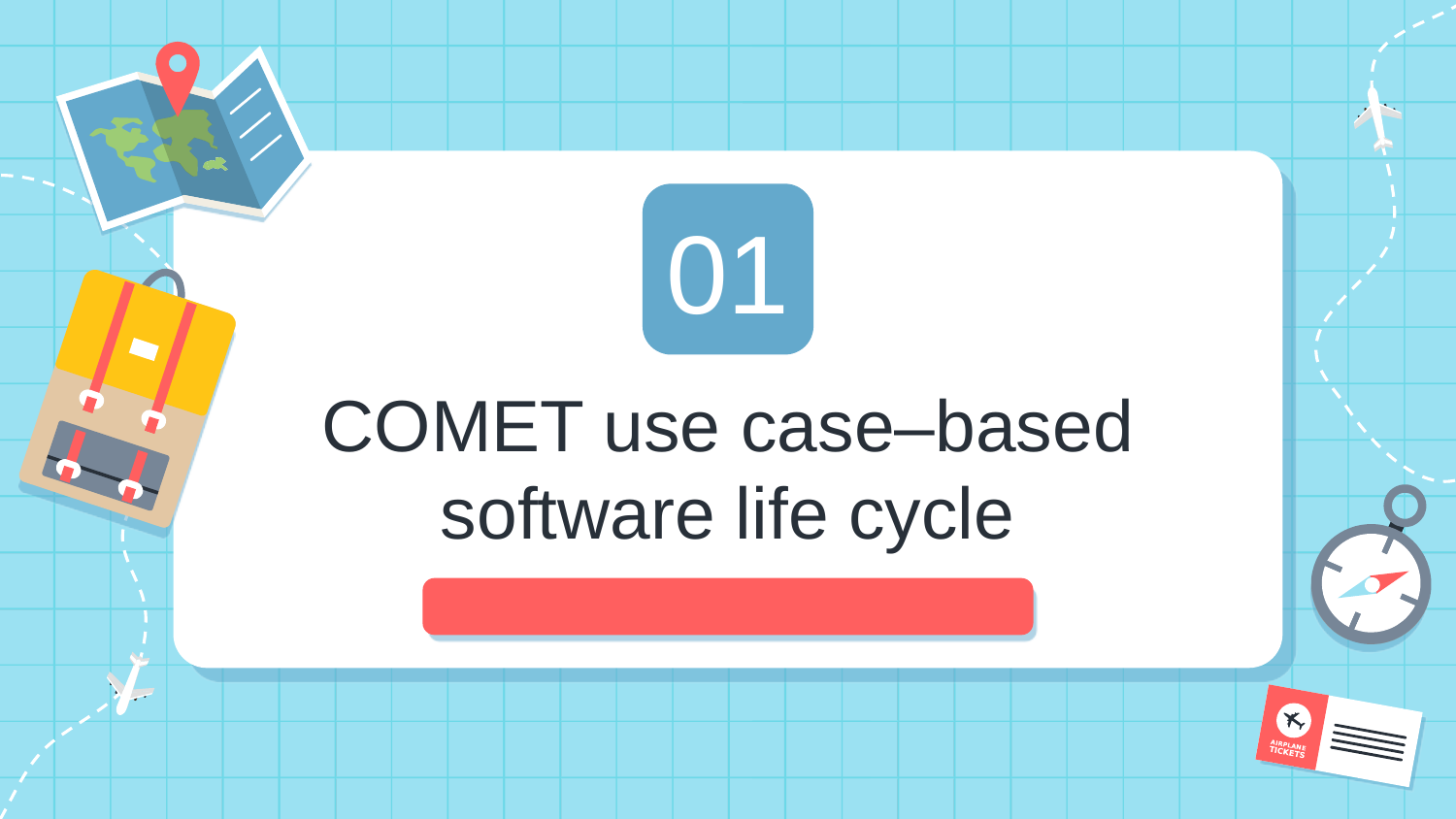

01
# COMET use case–based software life cycle